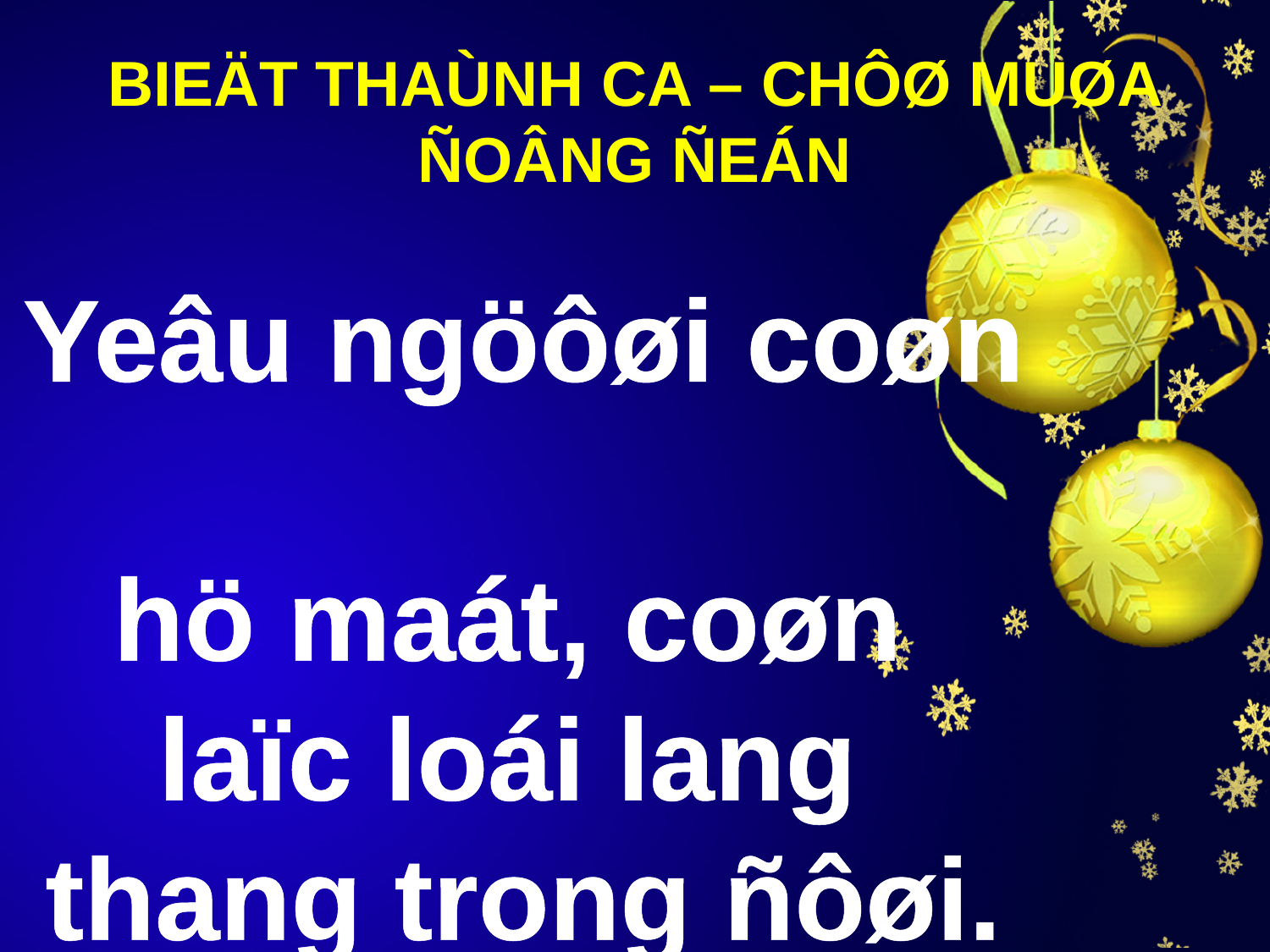

BIEÄT THAÙNH CA – CHÔØ MUØA ÑOÂNG ÑEÁN
Yeâu ngöôøi coøn
hö maát, coøn
laïc loái lang
thang trong ñôøi.